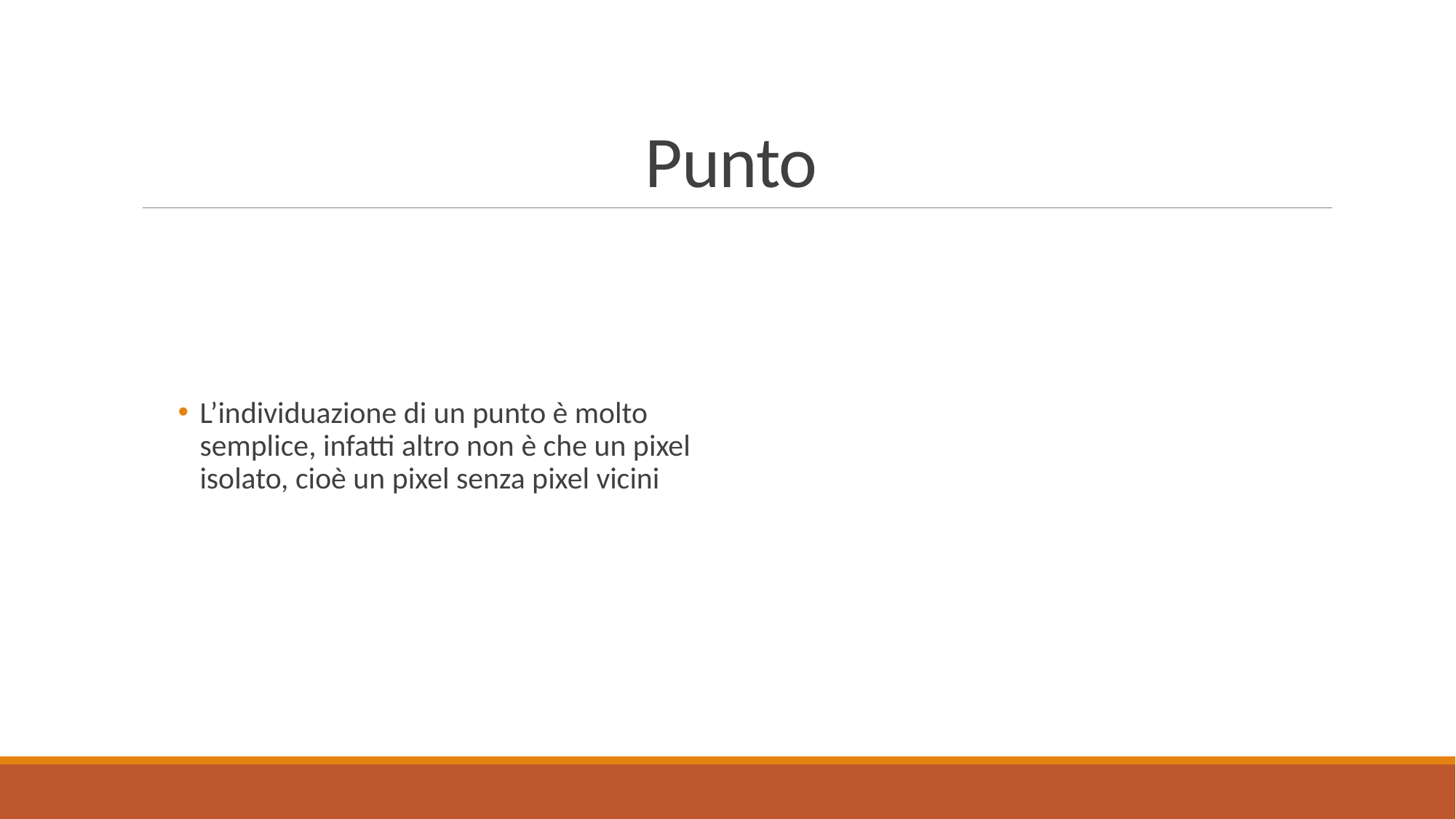

# Punto

L’individuazione di un punto è molto semplice, infatti altro non è che un pixel isolato, cioè un pixel senza pixel vicini